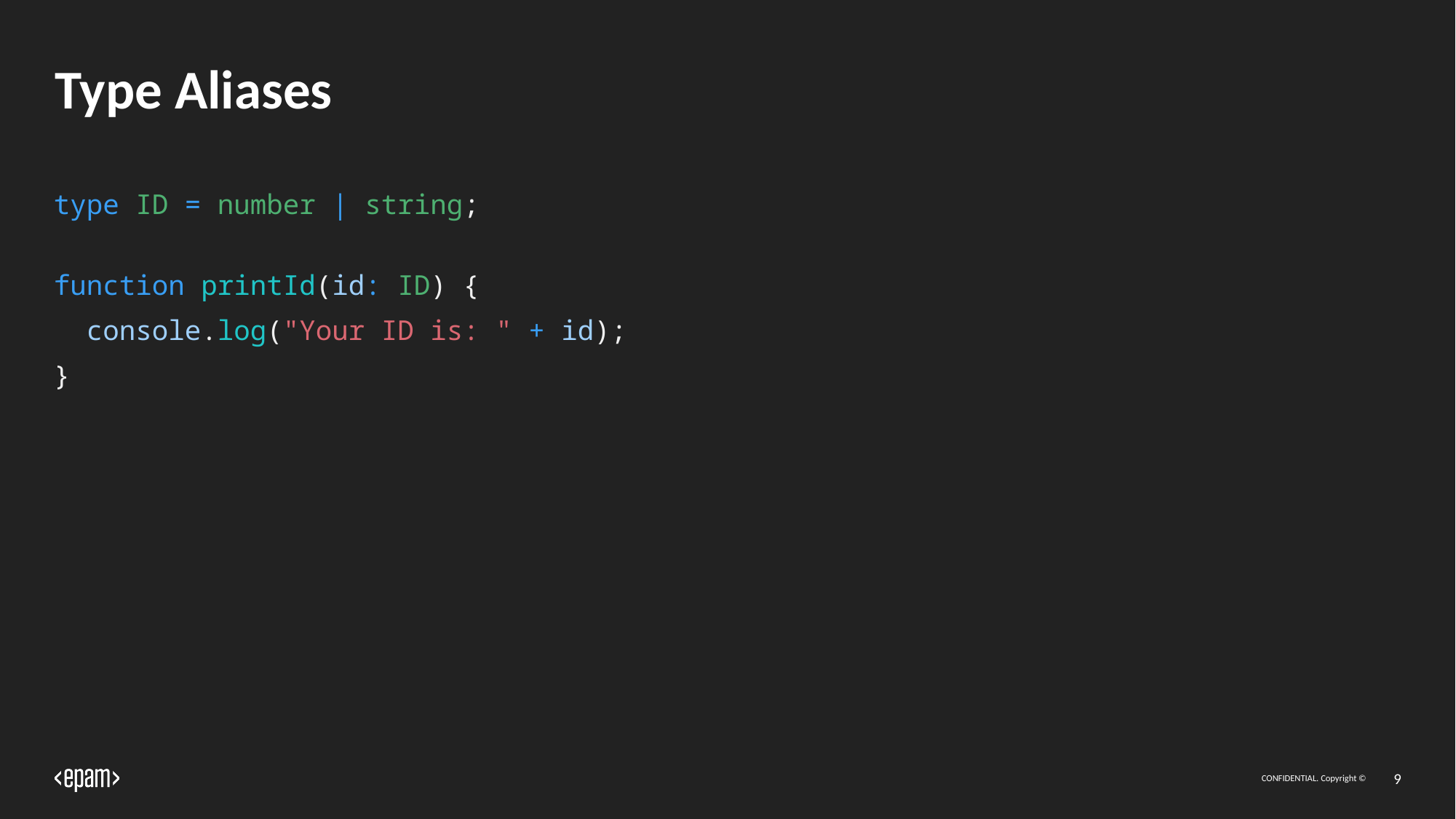

# Type Aliases
type ID = number | string;
function printId(id: ID) {
  console.log("Your ID is: " + id);
}